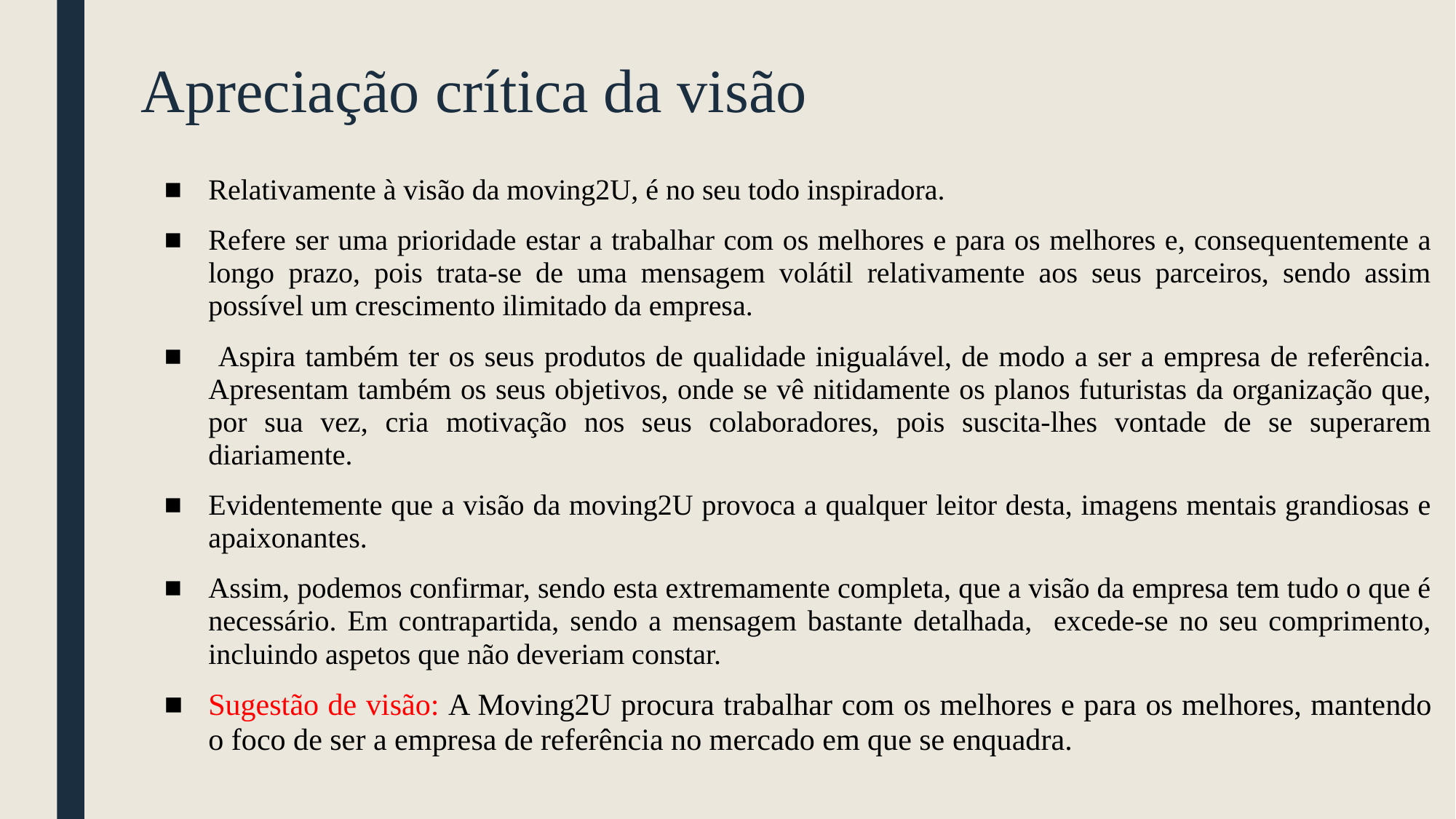

# Apreciação crítica da visão
Relativamente à visão da moving2U, é no seu todo inspiradora.
Refere ser uma prioridade estar a trabalhar com os melhores e para os melhores e, consequentemente a longo prazo, pois trata-se de uma mensagem volátil relativamente aos seus parceiros, sendo assim possível um crescimento ilimitado da empresa.
 Aspira também ter os seus produtos de qualidade inigualável, de modo a ser a empresa de referência. Apresentam também os seus objetivos, onde se vê nitidamente os planos futuristas da organização que, por sua vez, cria motivação nos seus colaboradores, pois suscita-lhes vontade de se superarem diariamente.
Evidentemente que a visão da moving2U provoca a qualquer leitor desta, imagens mentais grandiosas e apaixonantes.
Assim, podemos confirmar, sendo esta extremamente completa, que a visão da empresa tem tudo o que é necessário. Em contrapartida, sendo a mensagem bastante detalhada,  excede-se no seu comprimento, incluindo aspetos que não deveriam constar.
Sugestão de visão: A Moving2U procura trabalhar com os melhores e para os melhores, mantendo o foco de ser a empresa de referência no mercado em que se enquadra.